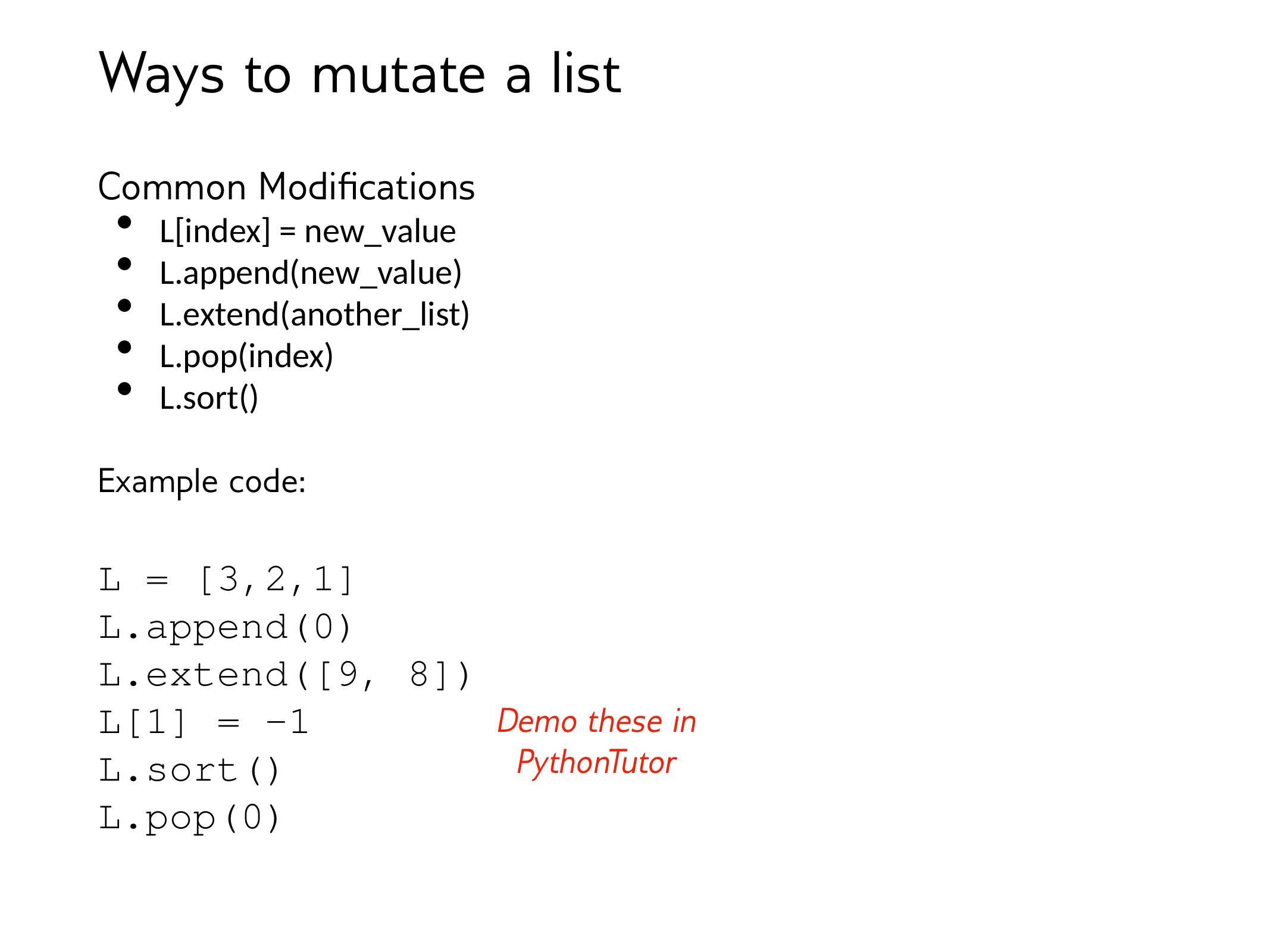

# Ways to mutate a list
Common Modifications
L[index] = new_value
L.append(new_value)
L.extend(another_list)
L.pop(index)
L.sort()
Example code:
L = [3,2,1]
L.append(0)
L.extend([9, 8])
L[1] = -1
L.sort()
L.pop(0)
Demo these in
PythonTutor